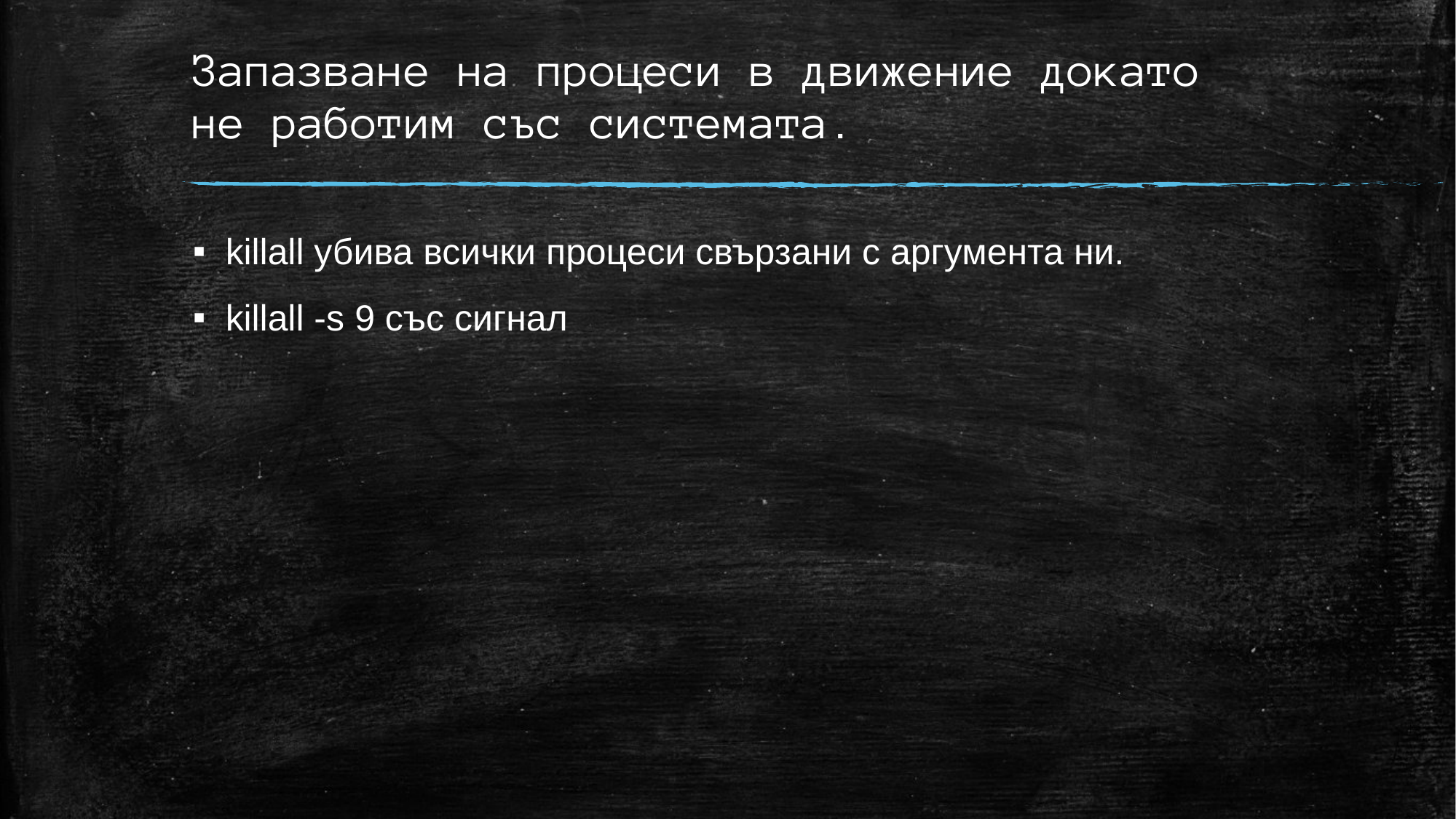

# Запазване на процеси в движение докато не работим със системата.
killall убива всички процеси свързани с аргумента ни.
killall -s 9 със сигнал